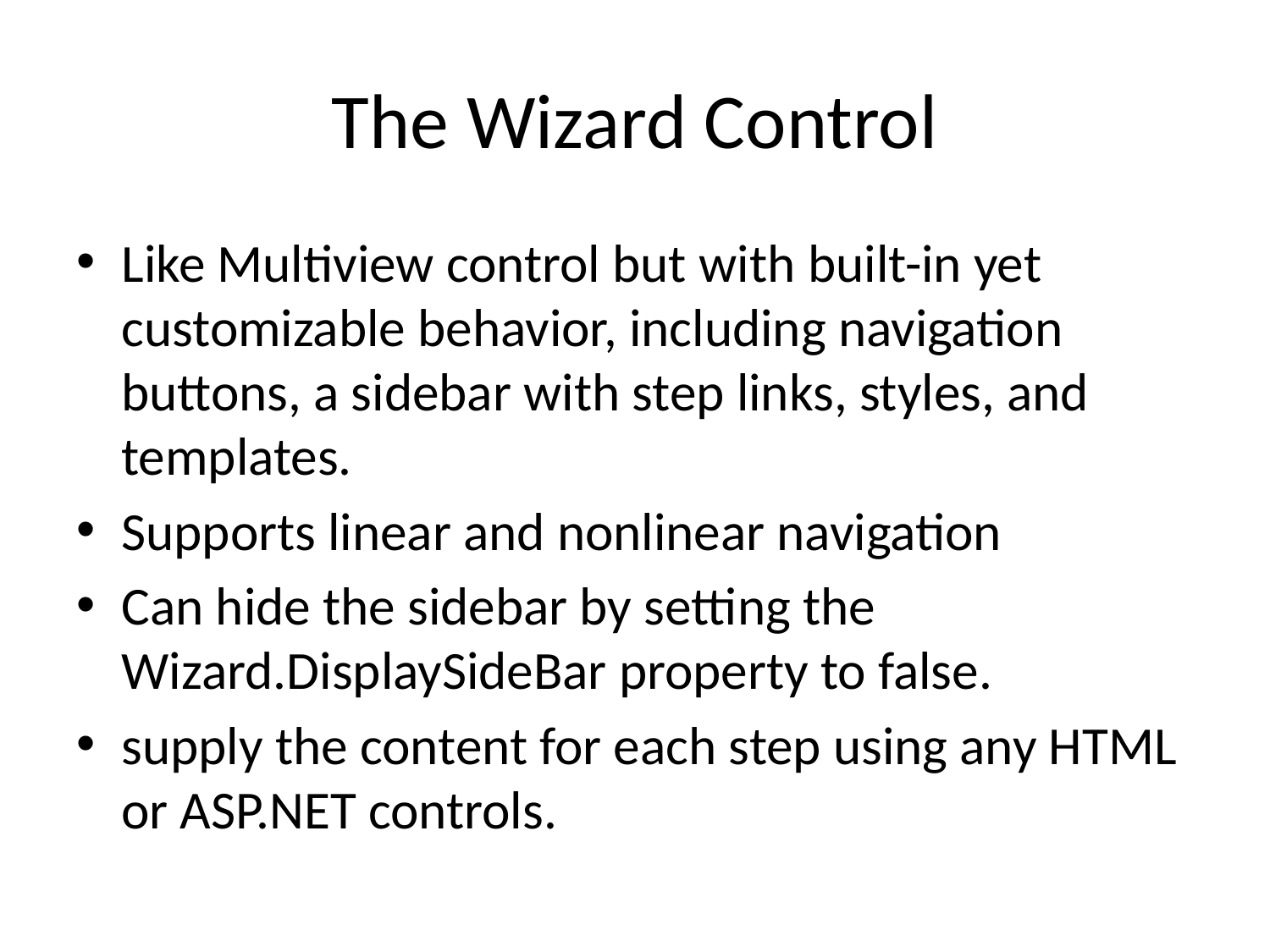

# The Wizard Control
Like Multiview control but with built-in yet customizable behavior, including navigation buttons, a sidebar with step links, styles, and templates.
Supports linear and nonlinear navigation
Can hide the sidebar by setting the Wizard.DisplaySideBar property to false.
supply the content for each step using any HTML or ASP.NET controls.